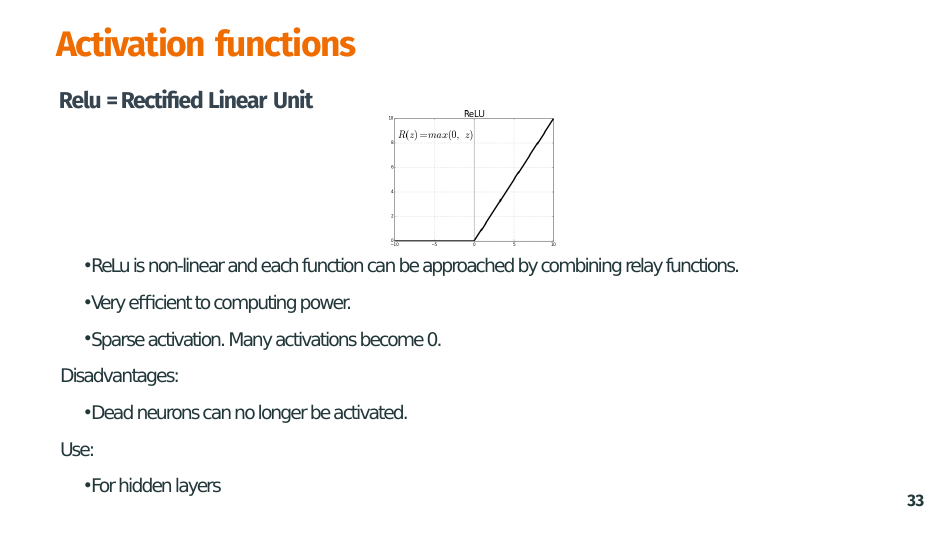

# Activation functions
Relu = Rectified Linear Unit

ReLu is non-linear and each function can be approached by combining relay functions.
Very efficient to computing power.
Sparse activation. Many activations become 0.
Disadvantages:
Dead neurons can no longer be activated.
Use:
For hidden layers
33